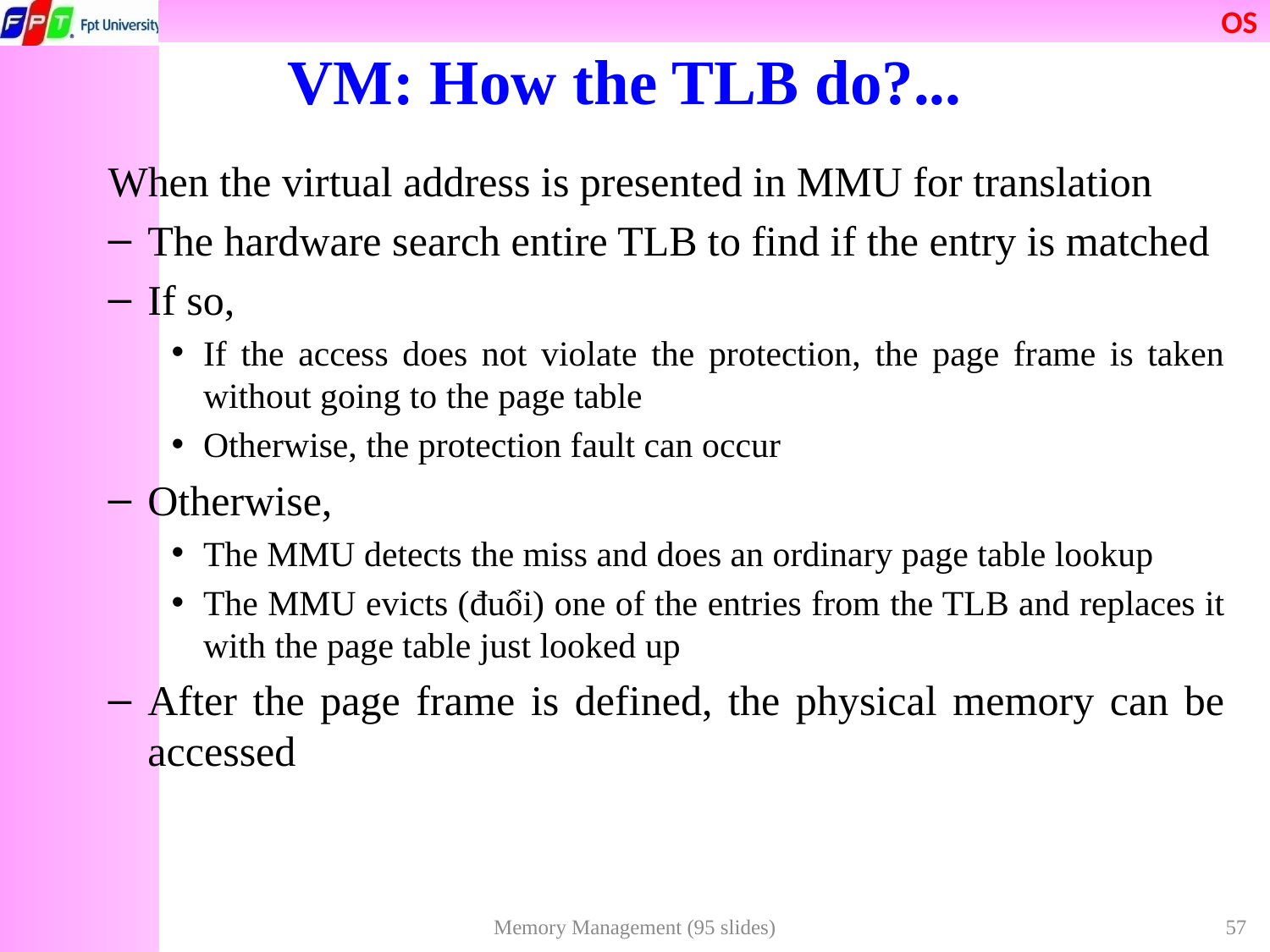

VM: How the TLB do?...
When the virtual address is presented in MMU for translation
The hardware search entire TLB to find if the entry is matched
If so,
If the access does not violate the protection, the page frame is taken without going to the page table
Otherwise, the protection fault can occur
Otherwise,
The MMU detects the miss and does an ordinary page table lookup
The MMU evicts (đuổi) one of the entries from the TLB and replaces it with the page table just looked up
After the page frame is defined, the physical memory can be accessed
Memory Management (95 slides)
57